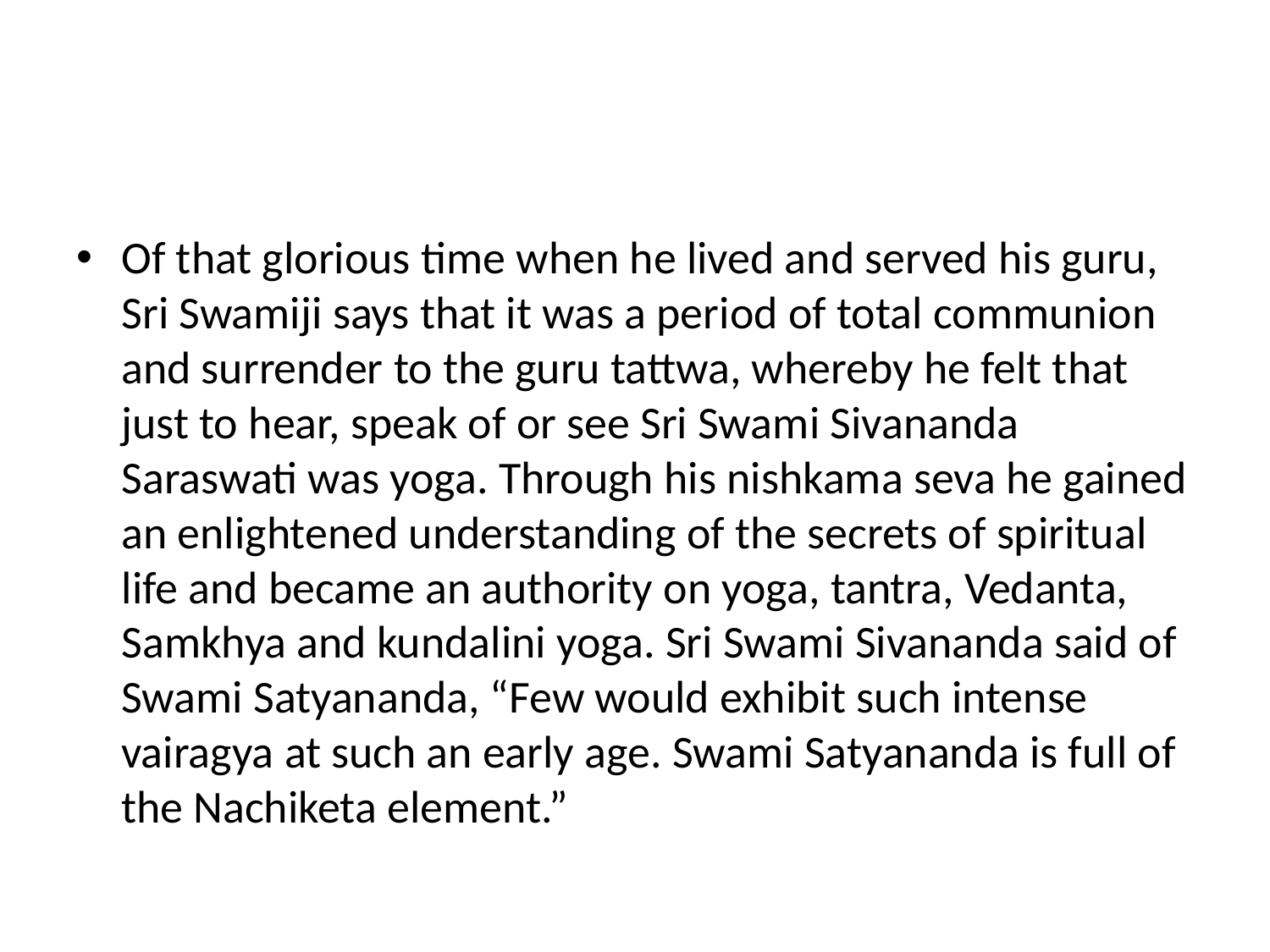

#
Of that glorious time when he lived and served his guru, Sri Swamiji says that it was a period of total communion and surrender to the guru tattwa, whereby he felt that just to hear, speak of or see Sri Swami Sivananda Saraswati was yoga. Through his nishkama seva he gained an enlightened understanding of the secrets of spiritual life and became an authority on yoga, tantra, Vedanta, Samkhya and kundalini yoga. Sri Swami Sivananda said of Swami Satyananda, “Few would exhibit such intense vairagya at such an early age. Swami Satyananda is full of the Nachiketa element.”